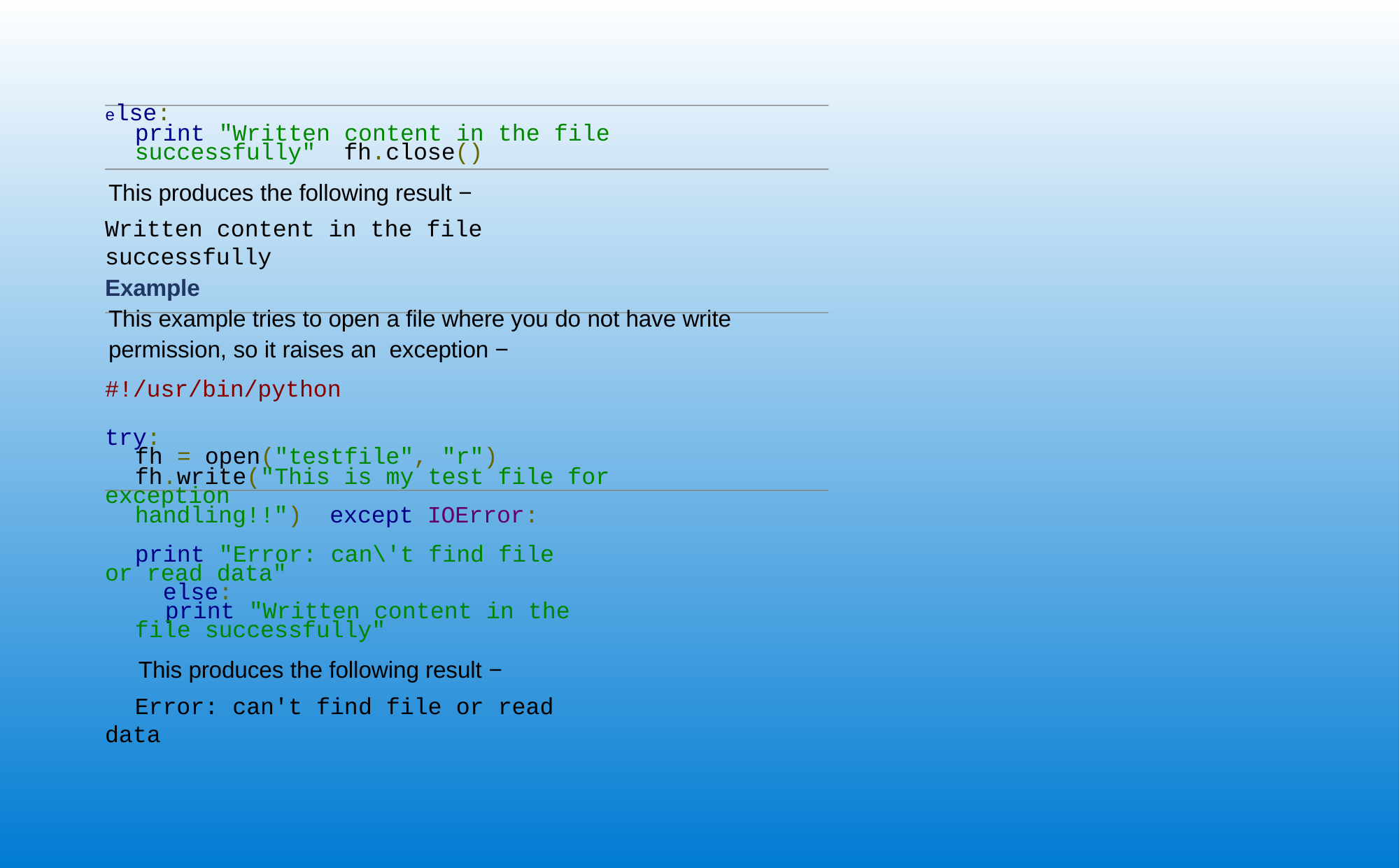

else:
print "Written content in the file successfully"  fh.close()
This produces the following result −
Written content in the file successfully
Example
This example tries to open a file where you do not have write
permission, so it raises an  exception −
#!/usr/bin/python

try:
fh = open("testfile", "r")
fh.write("This is my test file for exception
handling!!")  except IOError:

print "Error: can\'t find file or read data"
  else:
print "Written content in the file successfully"
This produces the following result −
Error: can't find file or read data